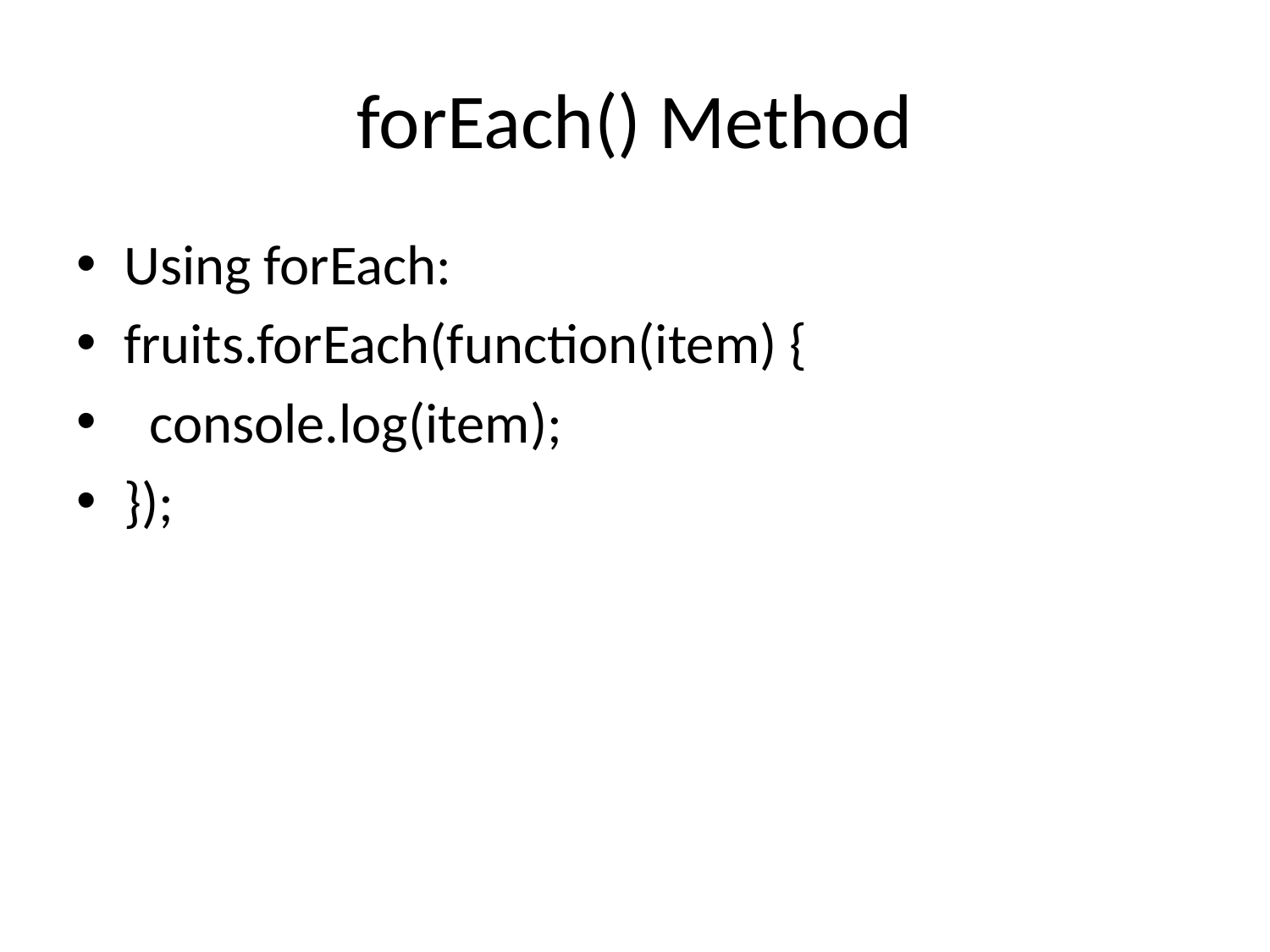

# forEach() Method
Using forEach:
fruits.forEach(function(item) {
  console.log(item);
});